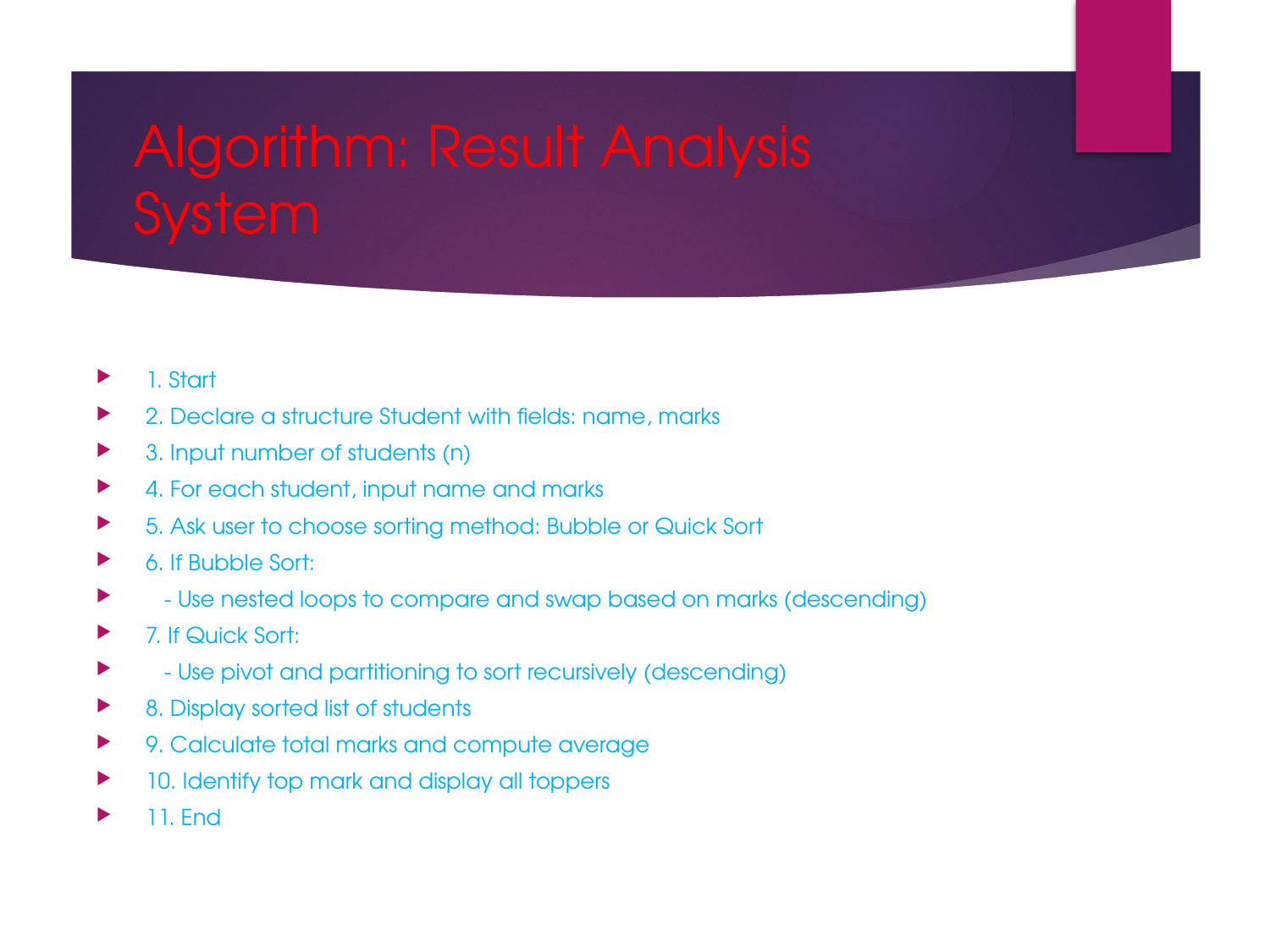

# Algorithm: Result Analysis System
1. Start
2. Declare a structure Student with fields: name, marks
3. Input number of students (n)
4. For each student, input name and marks
5. Ask user to choose sorting method: Bubble or Quick Sort
6. If Bubble Sort:
   - Use nested loops to compare and swap based on marks (descending)
7. If Quick Sort:
   - Use pivot and partitioning to sort recursively (descending)
8. Display sorted list of students
9. Calculate total marks and compute average
10. Identify top mark and display all toppers
11. End